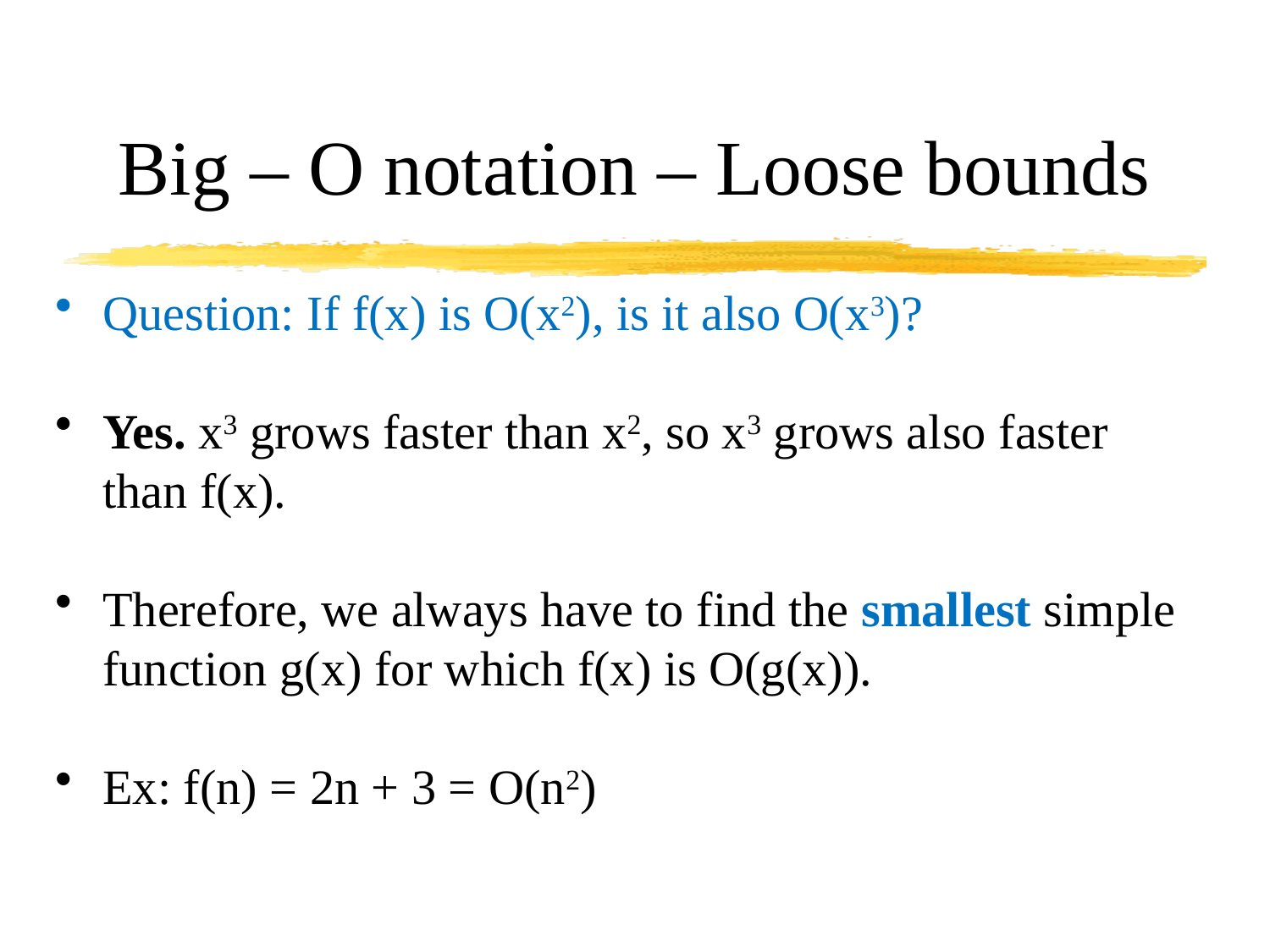

# Big – O notation – Loose bounds
Question: If f(x) is O(x2), is it also O(x3)?

Yes. x3 grows faster than x2, so x3 grows also faster than f(x).

Therefore, we always have to find the smallest simple function g(x) for which f(x) is O(g(x)).

Ex: f(n) = 2n + 3 = O(n2)